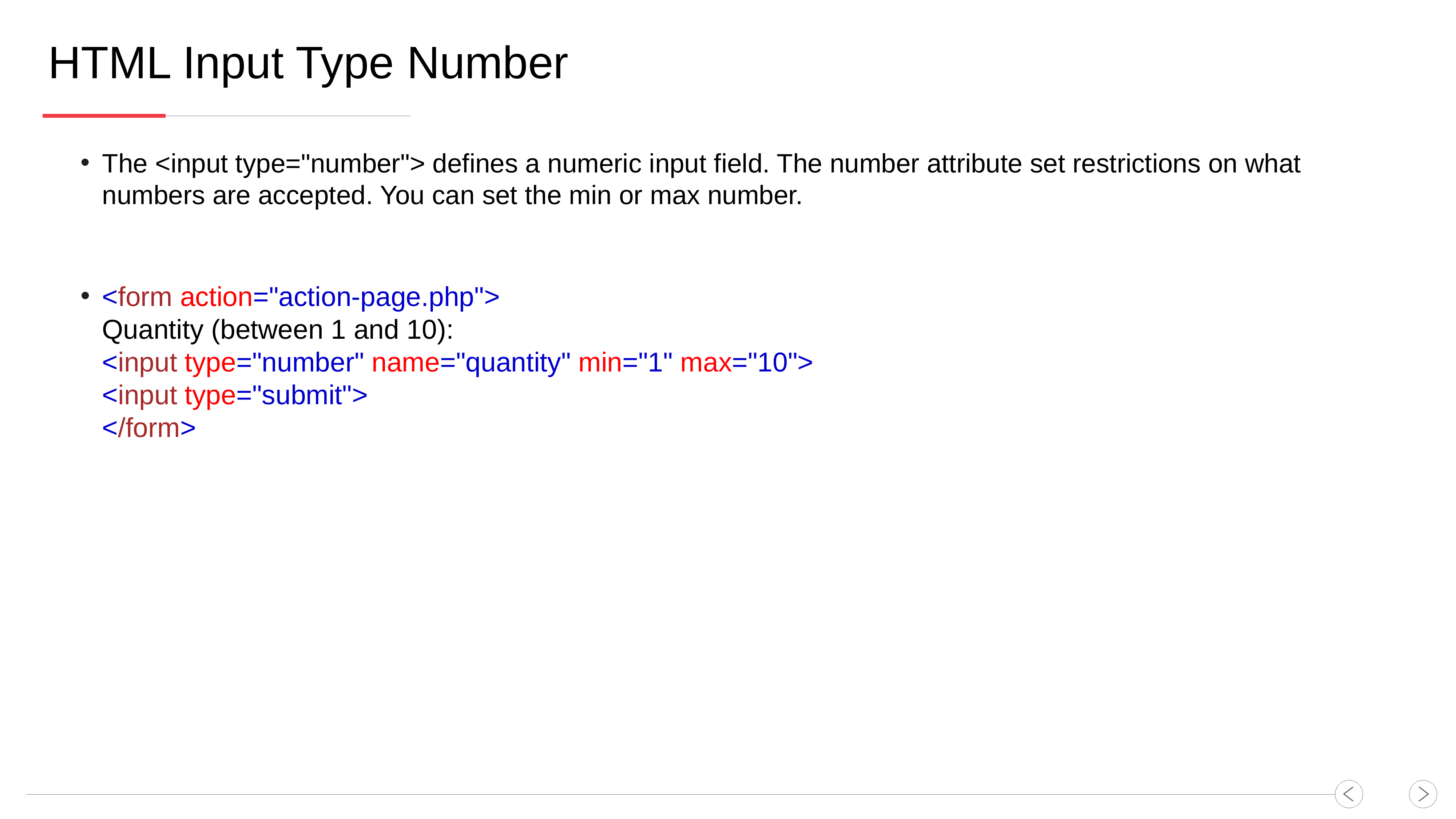

HTML Input Type Number
The <input type="number"> defines a numeric input field. The number attribute set restrictions on what numbers are accepted. You can set the min or max number.
<form action="action-page.php">
Quantity (between 1 and 10):
<input type="number" name="quantity" min="1" max="10">
<input type="submit">
</form>